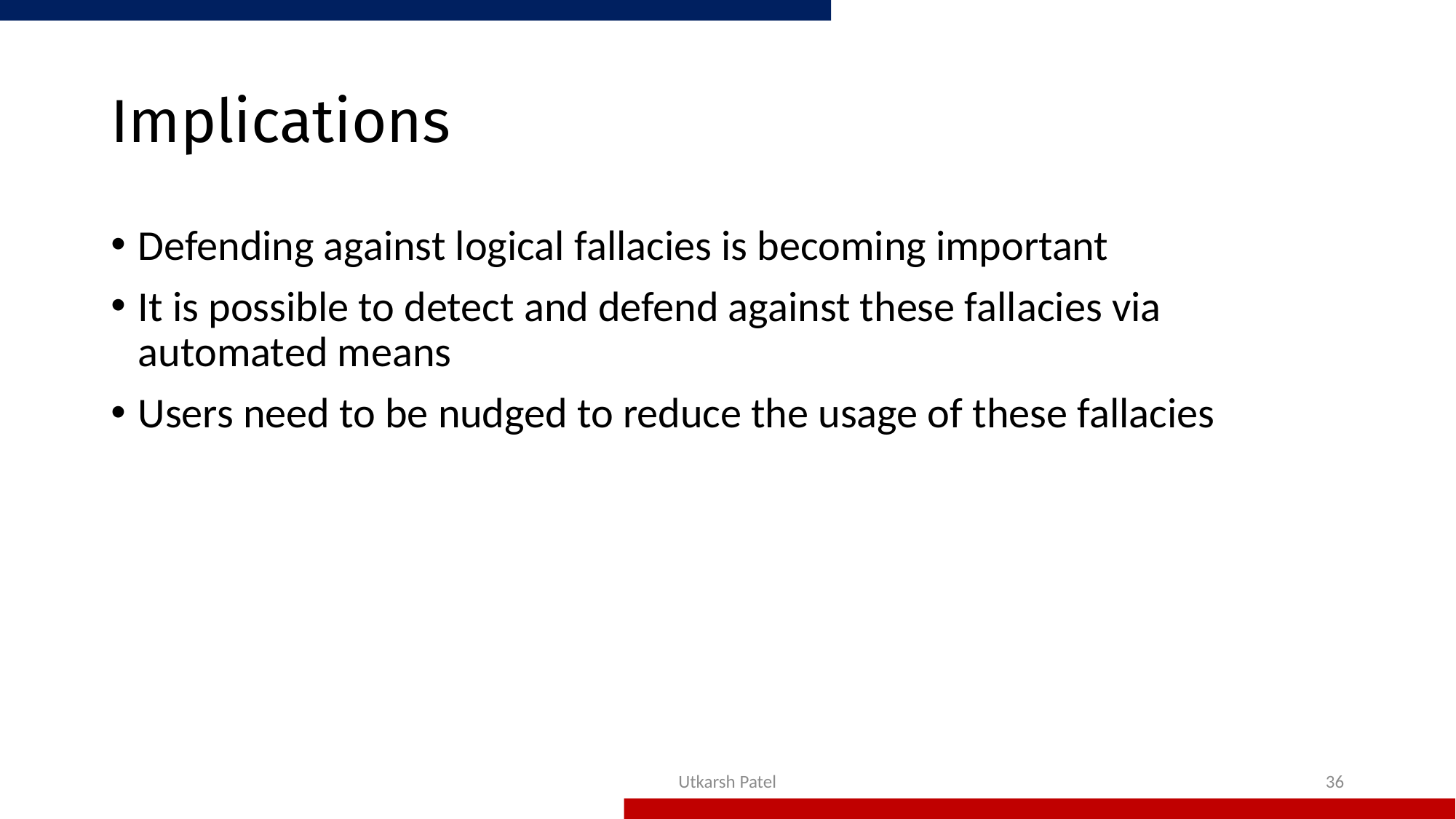

# Implications
Defending against logical fallacies is becoming important
It is possible to detect and defend against these fallacies via automated means
Users need to be nudged to reduce the usage of these fallacies
Utkarsh Patel
36